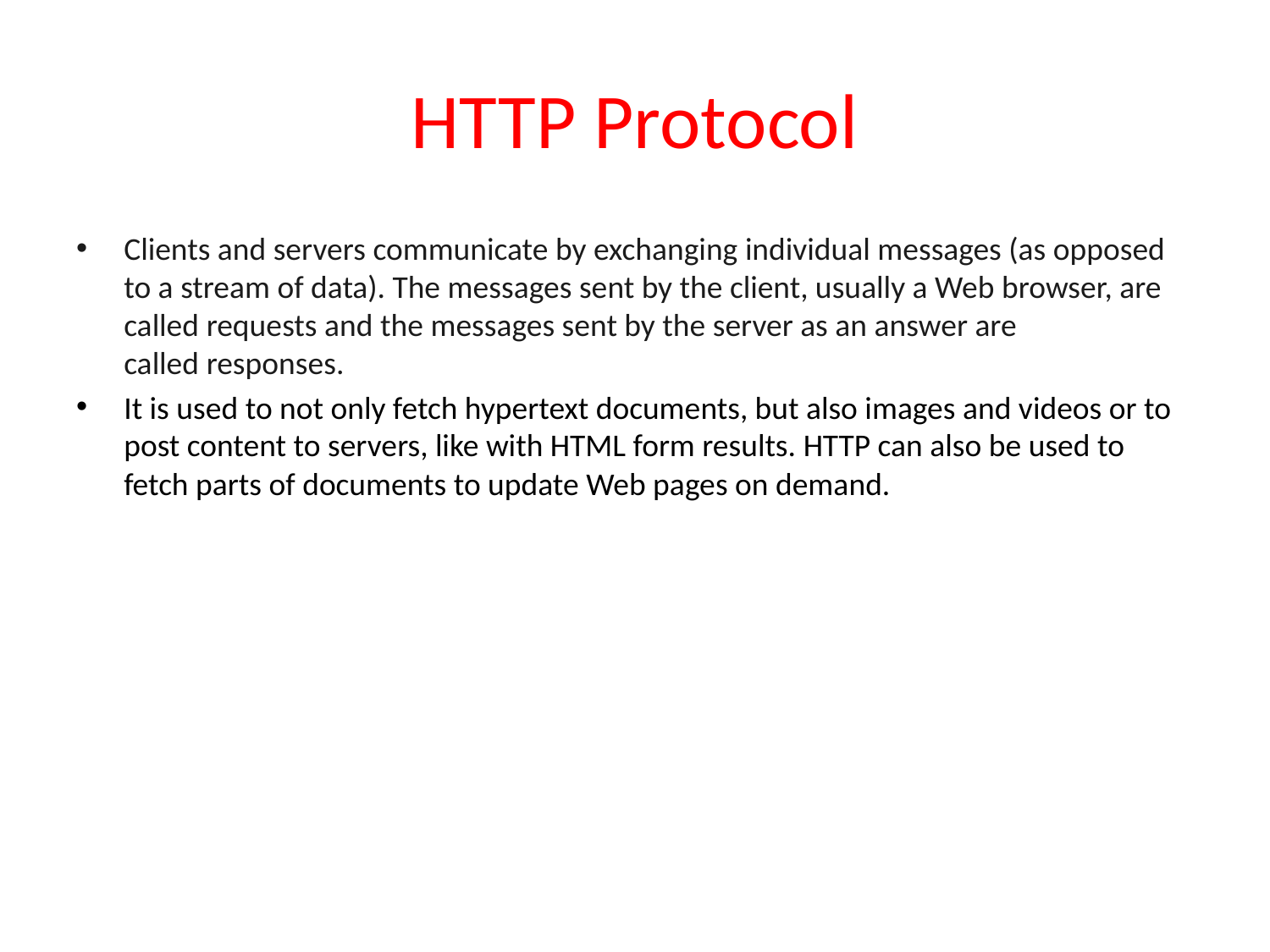

# HTTP Protocol
Clients and servers communicate by exchanging individual messages (as opposed to a stream of data). The messages sent by the client, usually a Web browser, are called requests and the messages sent by the server as an answer are called responses.
It is used to not only fetch hypertext documents, but also images and videos or to post content to servers, like with HTML form results. HTTP can also be used to fetch parts of documents to update Web pages on demand.